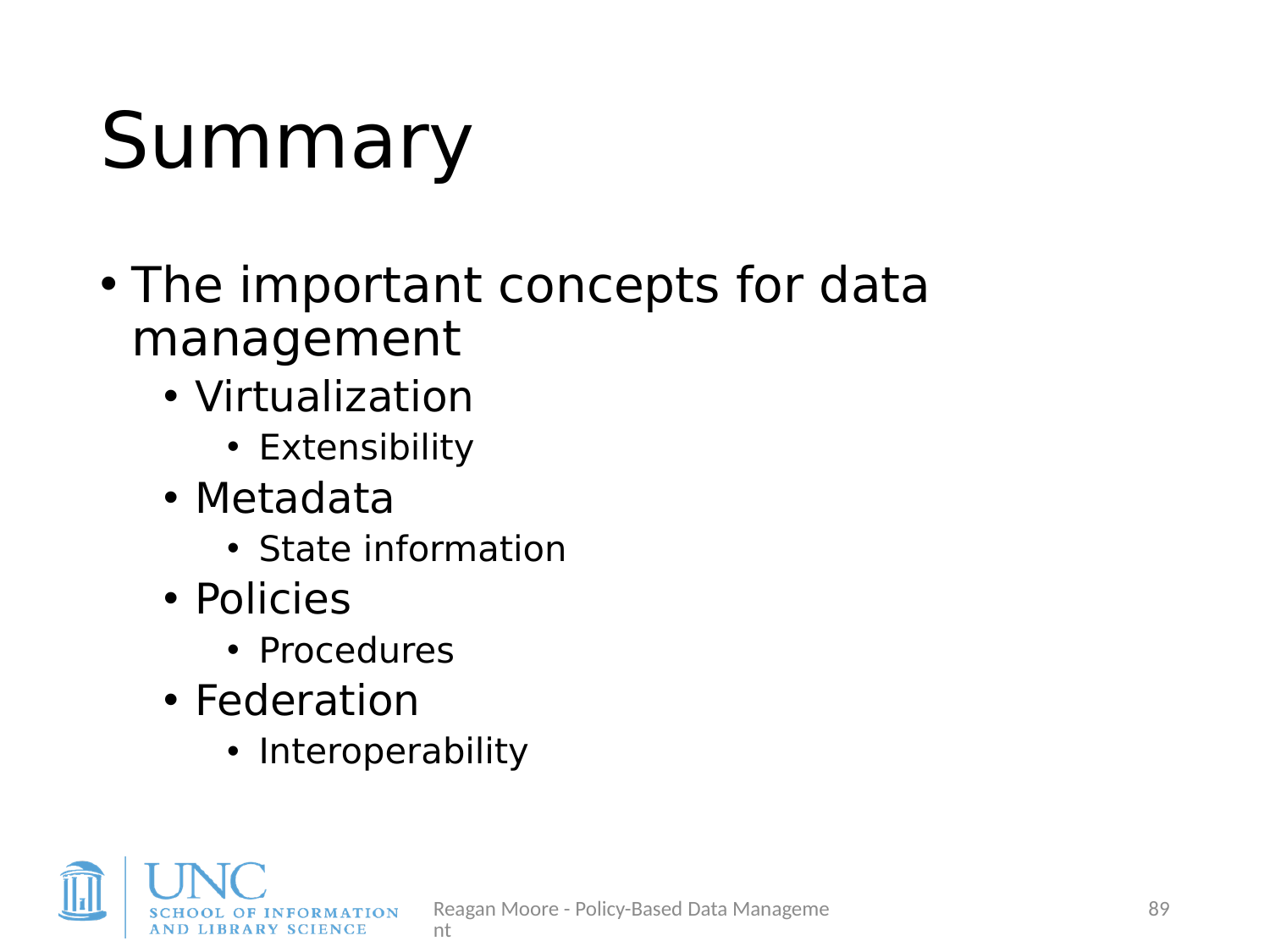

# Summary
The important concepts for data management
Virtualization
Extensibility
Metadata
State information
Policies
Procedures
Federation
Interoperability

Reagan Moore - Policy-Based Data Management
89